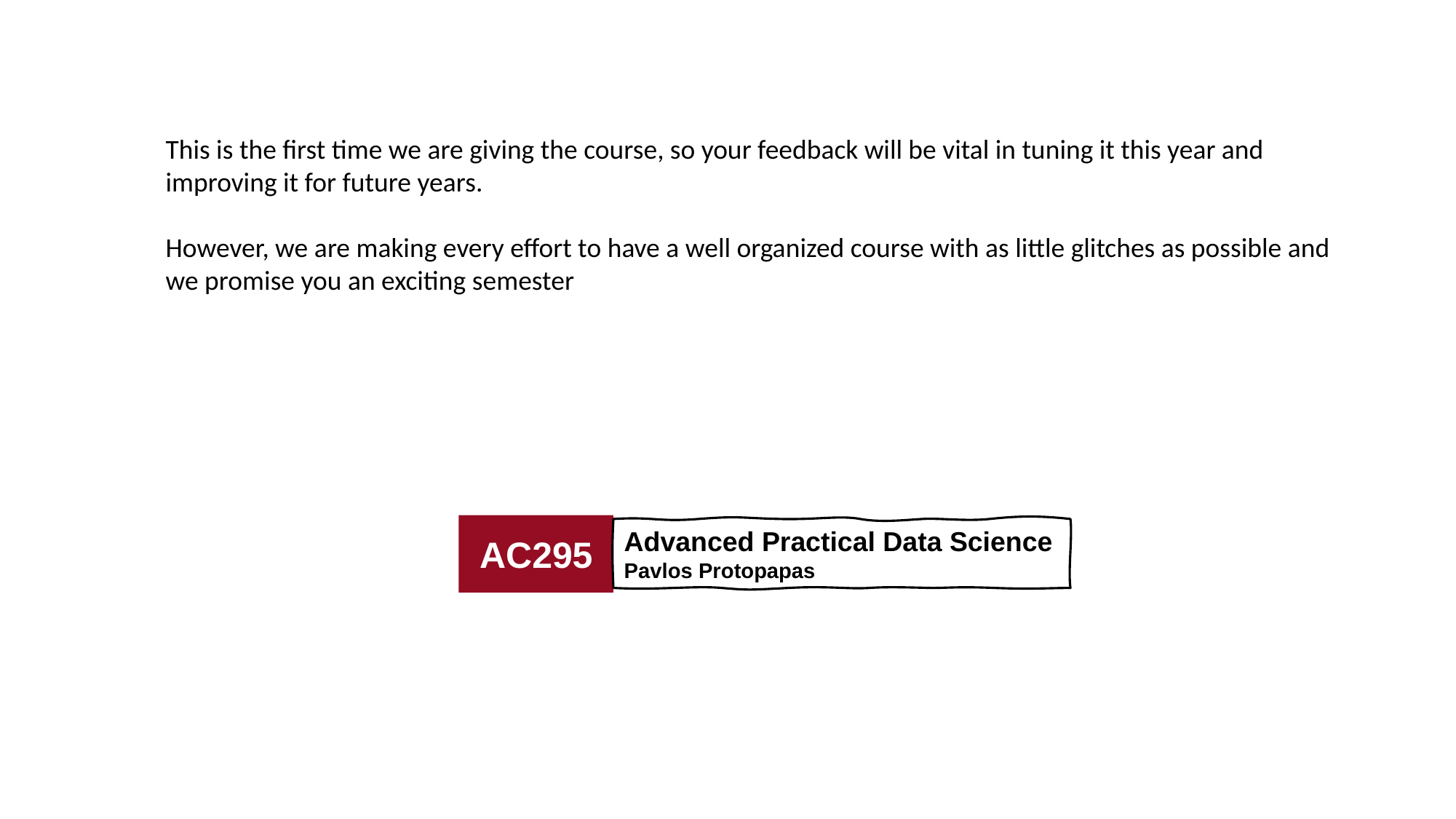

This is the first time we are giving the course, so your feedback will be vital in tuning it this year and improving it for future years.

However, we are making every effort to have a well organized course with as little glitches as possible and we promise you an exciting semester

Advanced Practical Data Science
Pavlos Protopapas
AC295